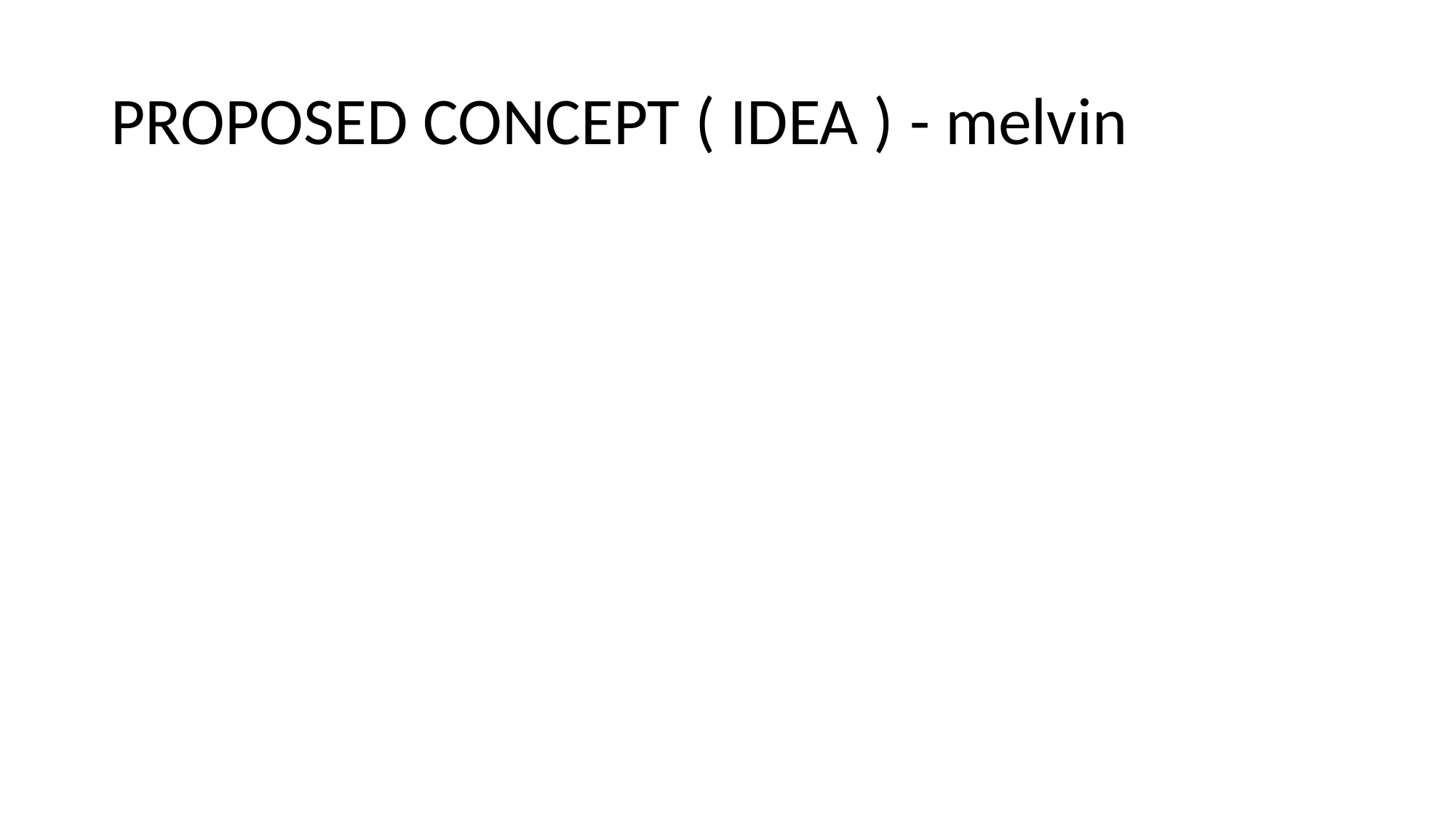

# PROPOSED CONCEPT ( IDEA ) - melvin